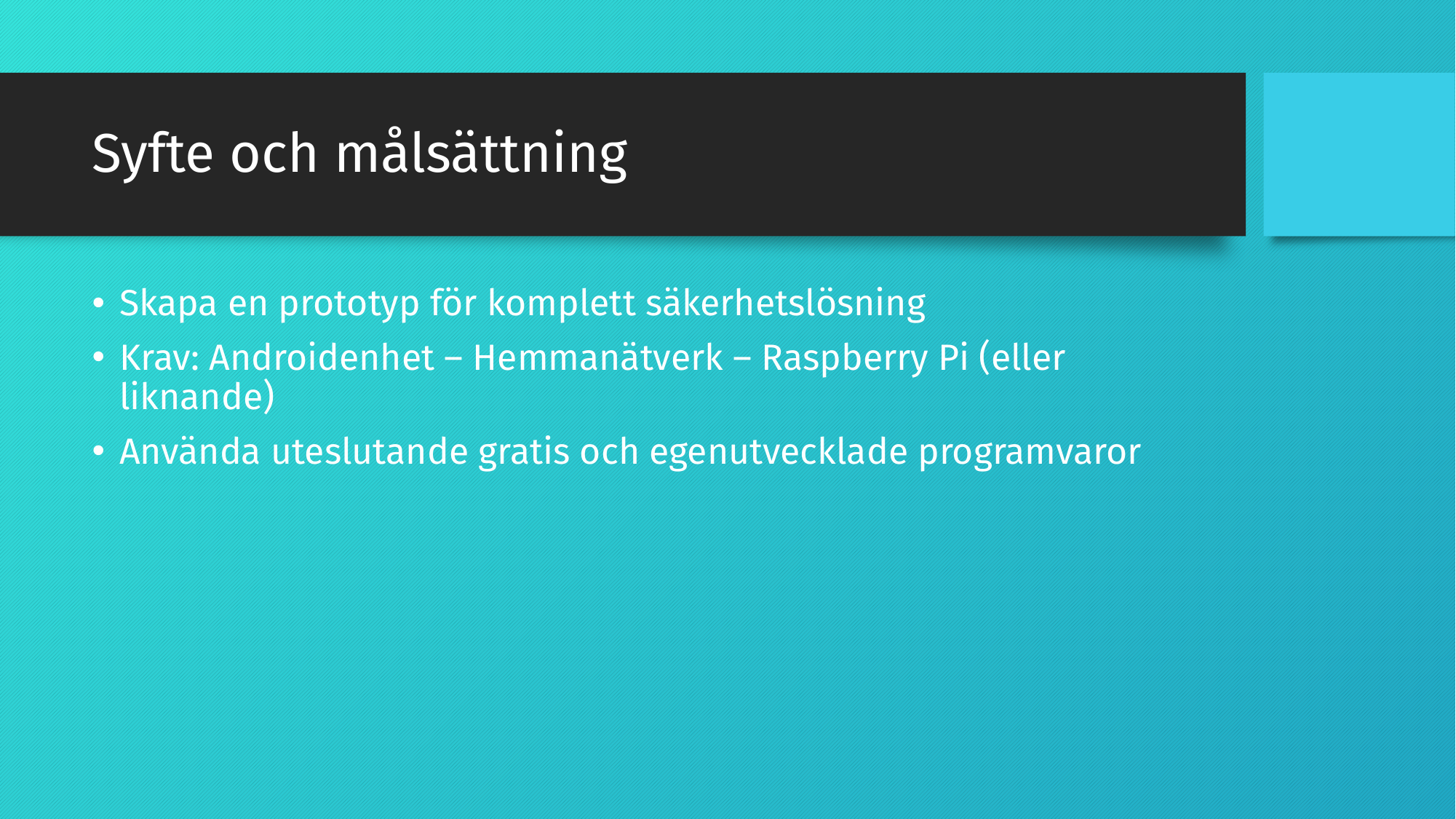

# Syfte och målsättning
Skapa en prototyp för komplett säkerhetslösning
Krav: Androidenhet – Hemmanätverk – Raspberry Pi (eller liknande)
Använda uteslutande gratis och egenutvecklade programvaror